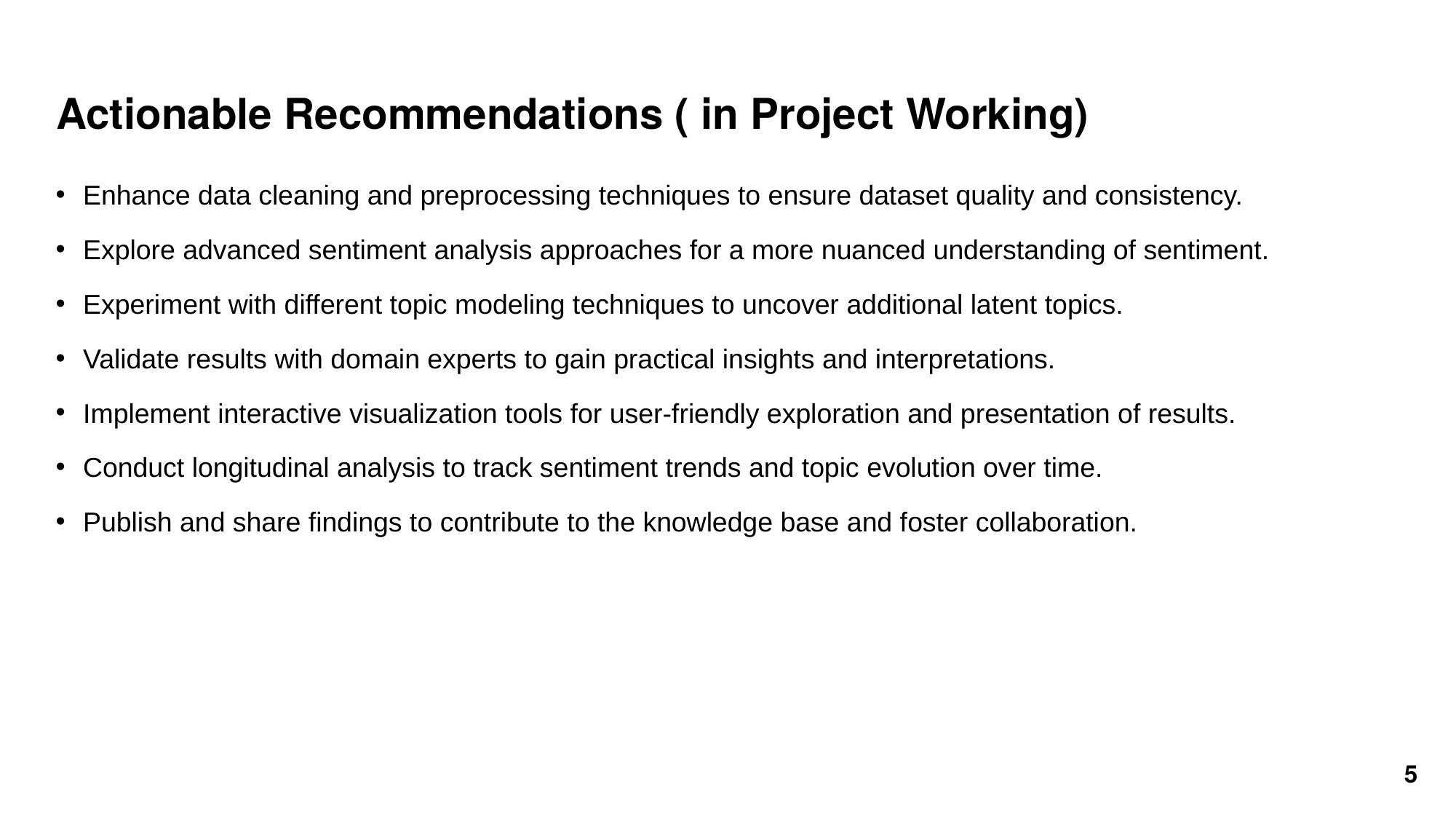

Actionable Recommendations ( in Project Working)
Enhance data cleaning and preprocessing techniques to ensure dataset quality and consistency.
Explore advanced sentiment analysis approaches for a more nuanced understanding of sentiment.
Experiment with different topic modeling techniques to uncover additional latent topics.
Validate results with domain experts to gain practical insights and interpretations.
Implement interactive visualization tools for user-friendly exploration and presentation of results.
Conduct longitudinal analysis to track sentiment trends and topic evolution over time.
Publish and share findings to contribute to the knowledge base and foster collaboration.

5